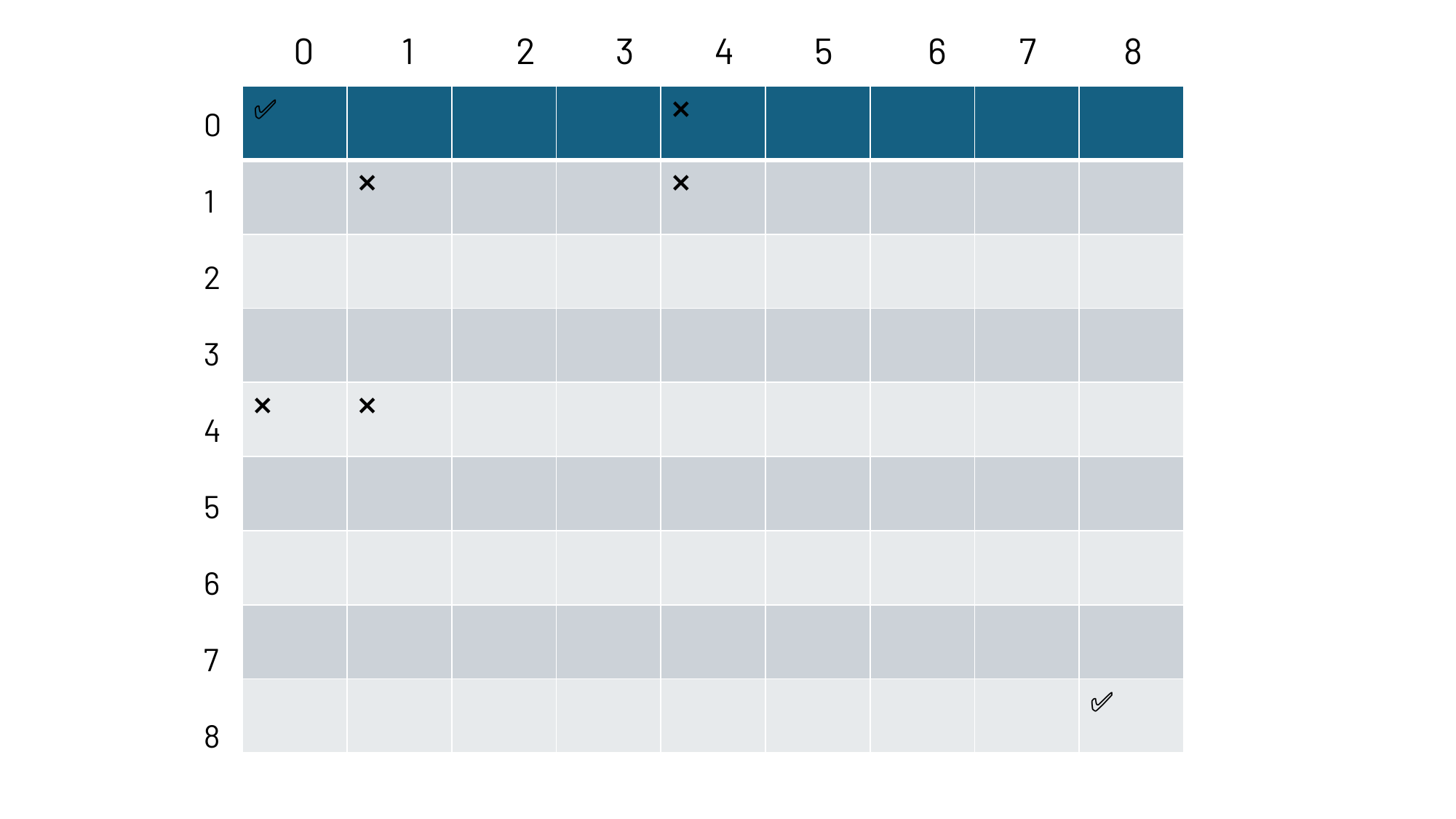

0            1              2           3           4           5             6          7            8
| ✅ |  |  |  | ❌ |  |  |  |  |
| --- | --- | --- | --- | --- | --- | --- | --- | --- |
|  | ❌ |  |  | ❌ |  |  |  |  |
|  |  |  |  |  |  |  |  |  |
|  |  |  |  |  |  |  |  |  |
| ❌ | ❌ |  |  |  |  |  |  |  |
|  |  |  |  |  |  |  |  |  |
|  |  |  |  |  |  |  |  |  |
|  |  |  |  |  |  |  |  |  |
|  |  |  |  |  |  |  |  | ✅ |
0

1

2

3

4

5

6

7

8